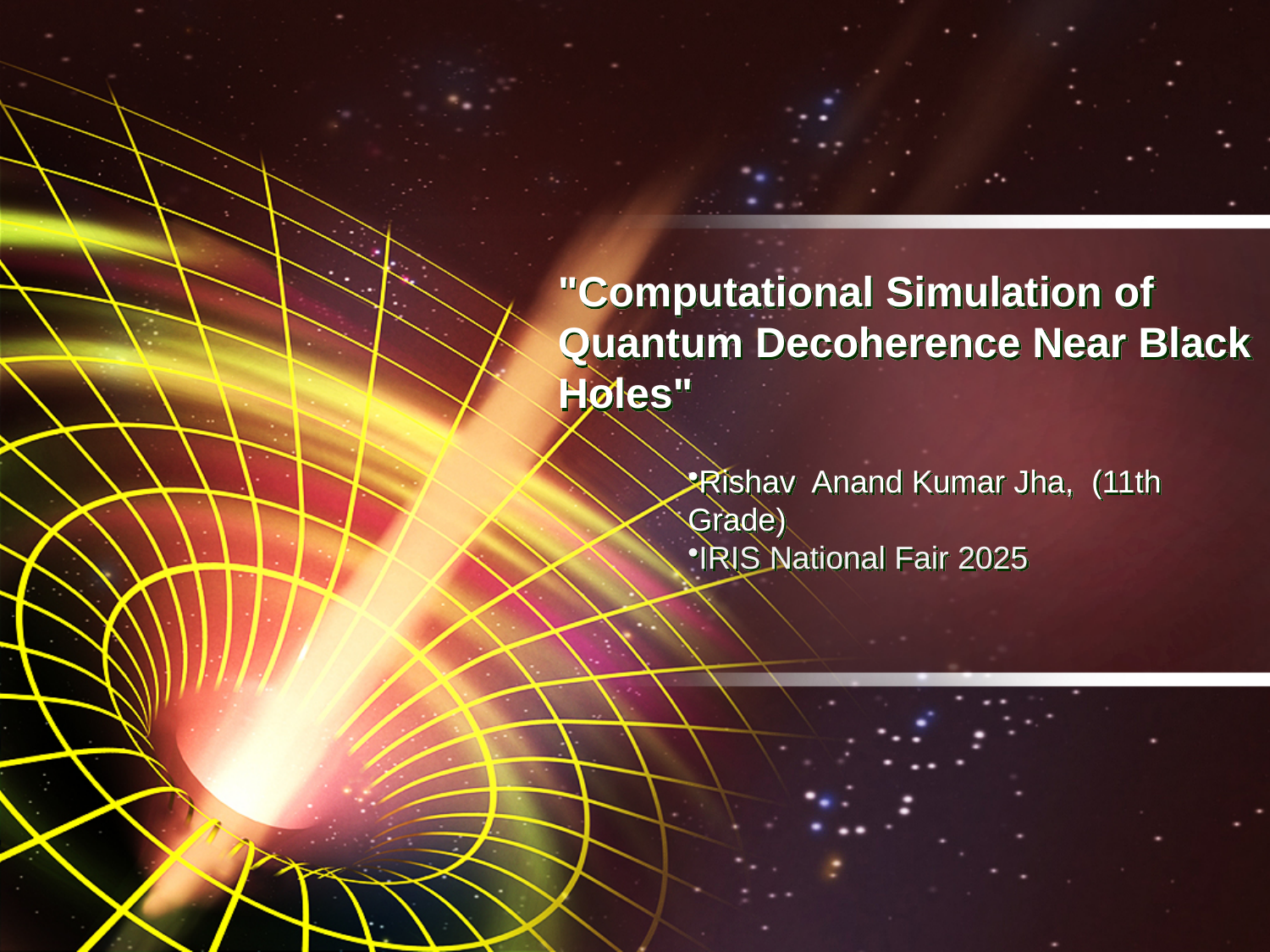

# "Computational Simulation of Quantum Decoherence Near Black Holes"

Rishav  Anand Kumar Jha,  (11th Grade)
IRIS National Fair 2025